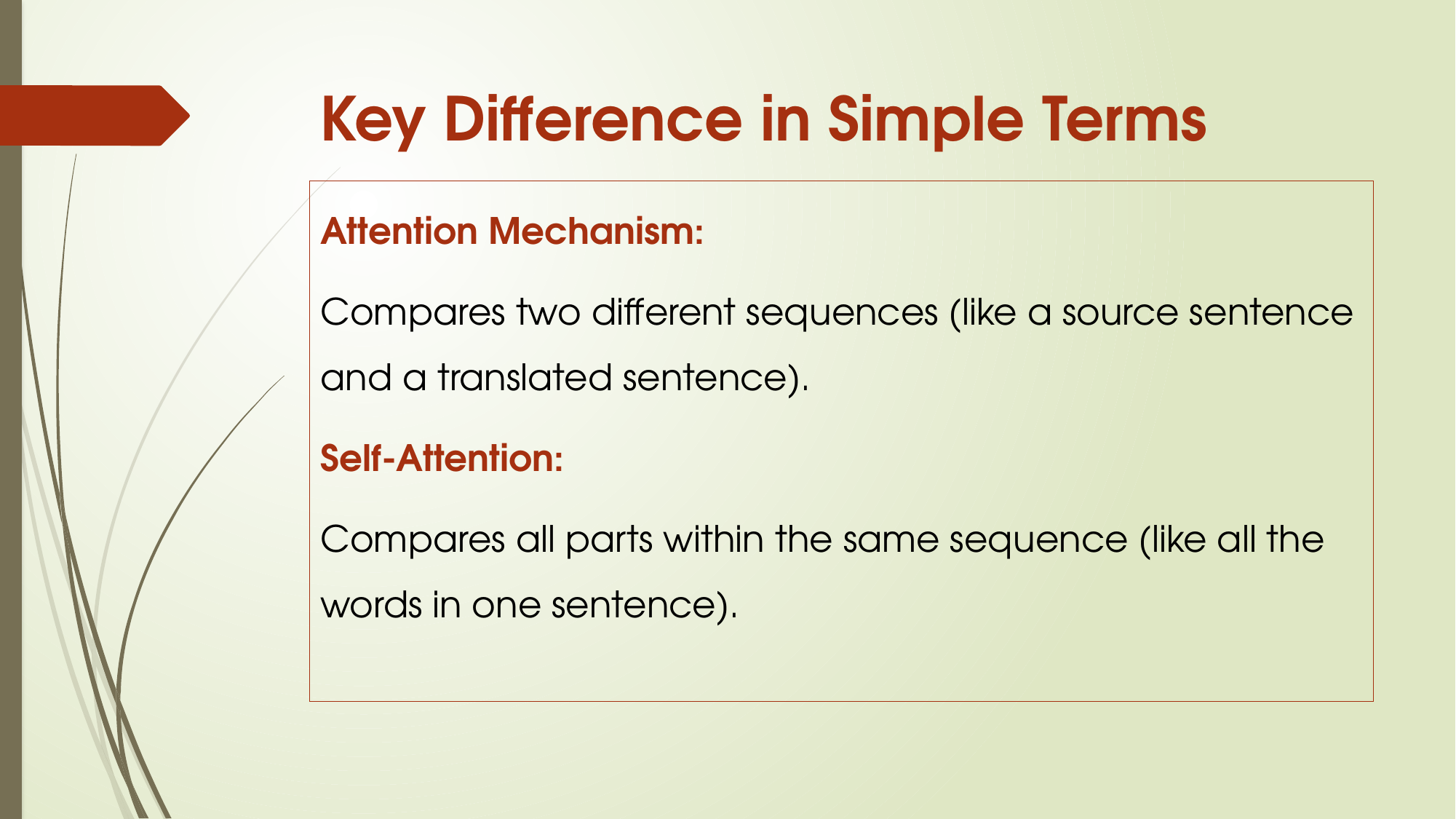

# Key Difference in Simple Terms
Attention Mechanism:
Compares two different sequences (like a source sentence and a translated sentence).
Self-Attention:
Compares all parts within the same sequence (like all the words in one sentence).